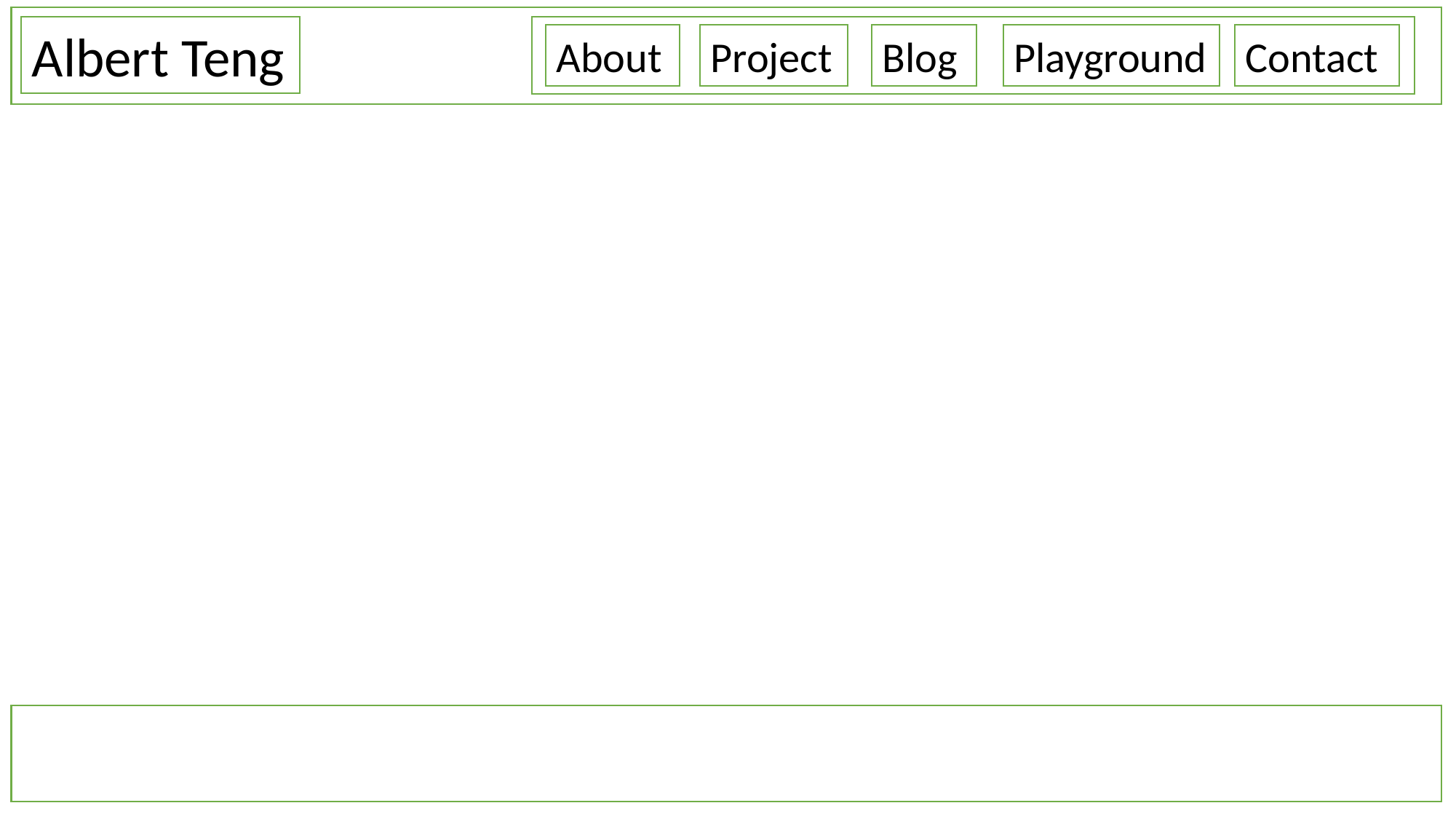

Albert Teng

Project
Blog
Playground
About
Contact